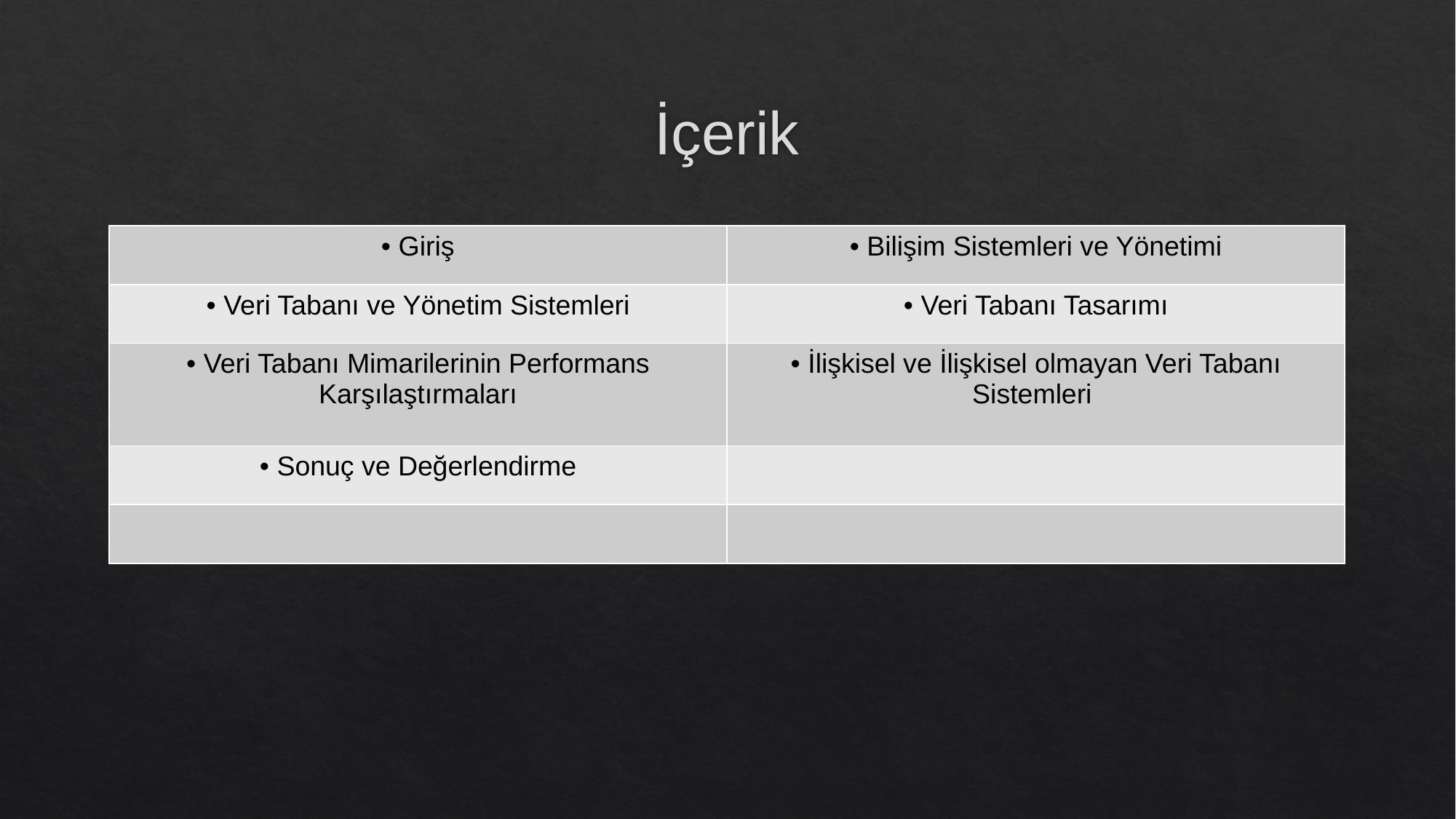

# İçerik
| • Giriş | • Bilişim Sistemleri ve Yönetimi |
| --- | --- |
| • Veri Tabanı ve Yönetim Sistemleri | • Veri Tabanı Tasarımı |
| • Veri Tabanı Mimarilerinin Performans Karşılaştırmaları | • İlişkisel ve İlişkisel olmayan Veri Tabanı Sistemleri |
| • Sonuç ve Değerlendirme |  |
|  |  |